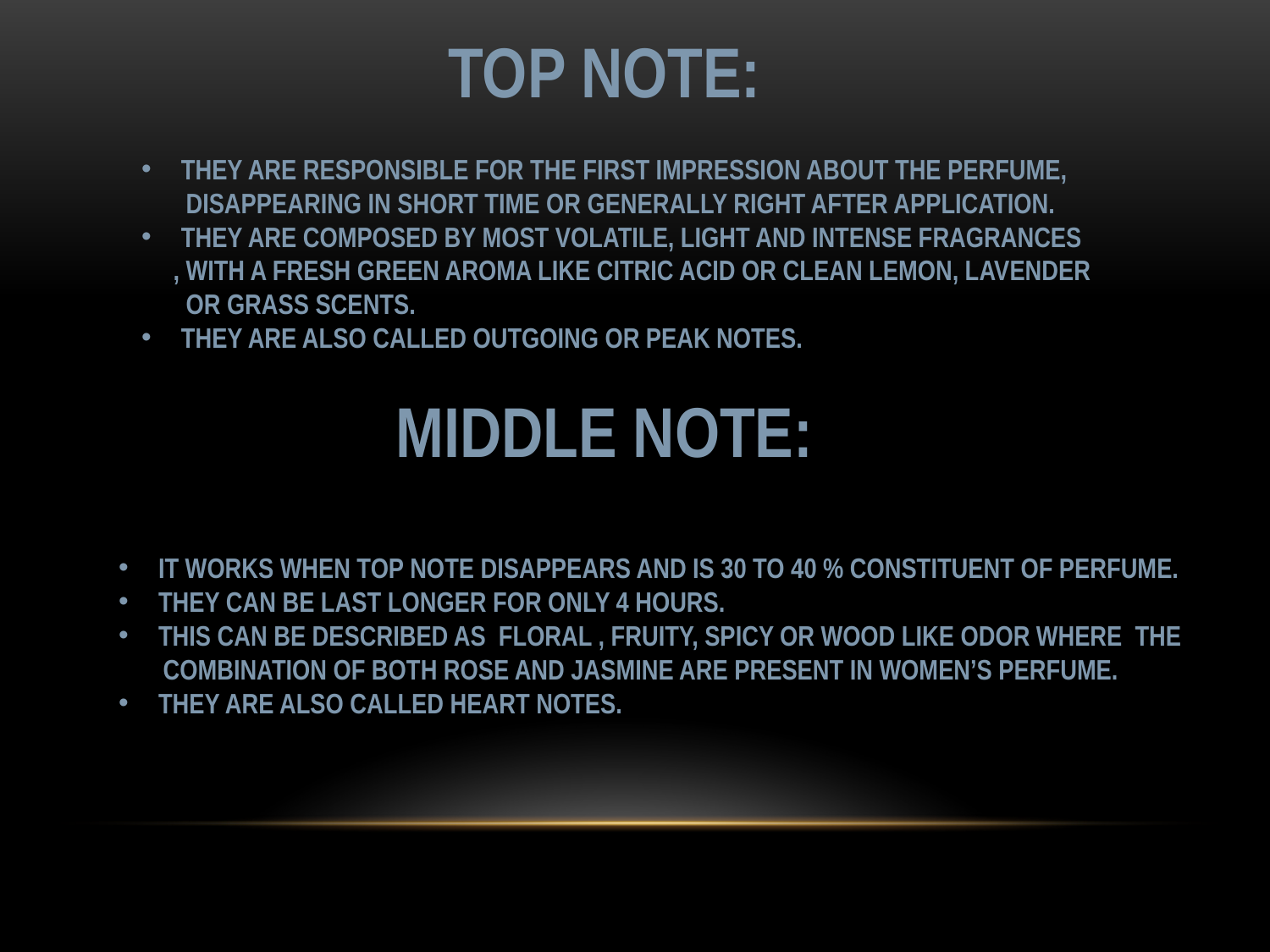

Top note:
They are responsible for the first impression about the perfume,
       disappearing in short time or generally right after application.
They are composed by most volatile, light and intense fragrances
     , with a fresh green aroma like citric acid or clean lemon, lavender
       or grass scents.
They are also called outgoing or peak notes.

Middle Note:
It works when top note disappears and is 30 to 40 % constituent of perfume.
They can be last longer for only 4 hours.
This can be described as  floral , fruity, spicy or wood like odor where  the
       combination of both rose and jasmine are present in women’s perfume.
They are also called heart notes.